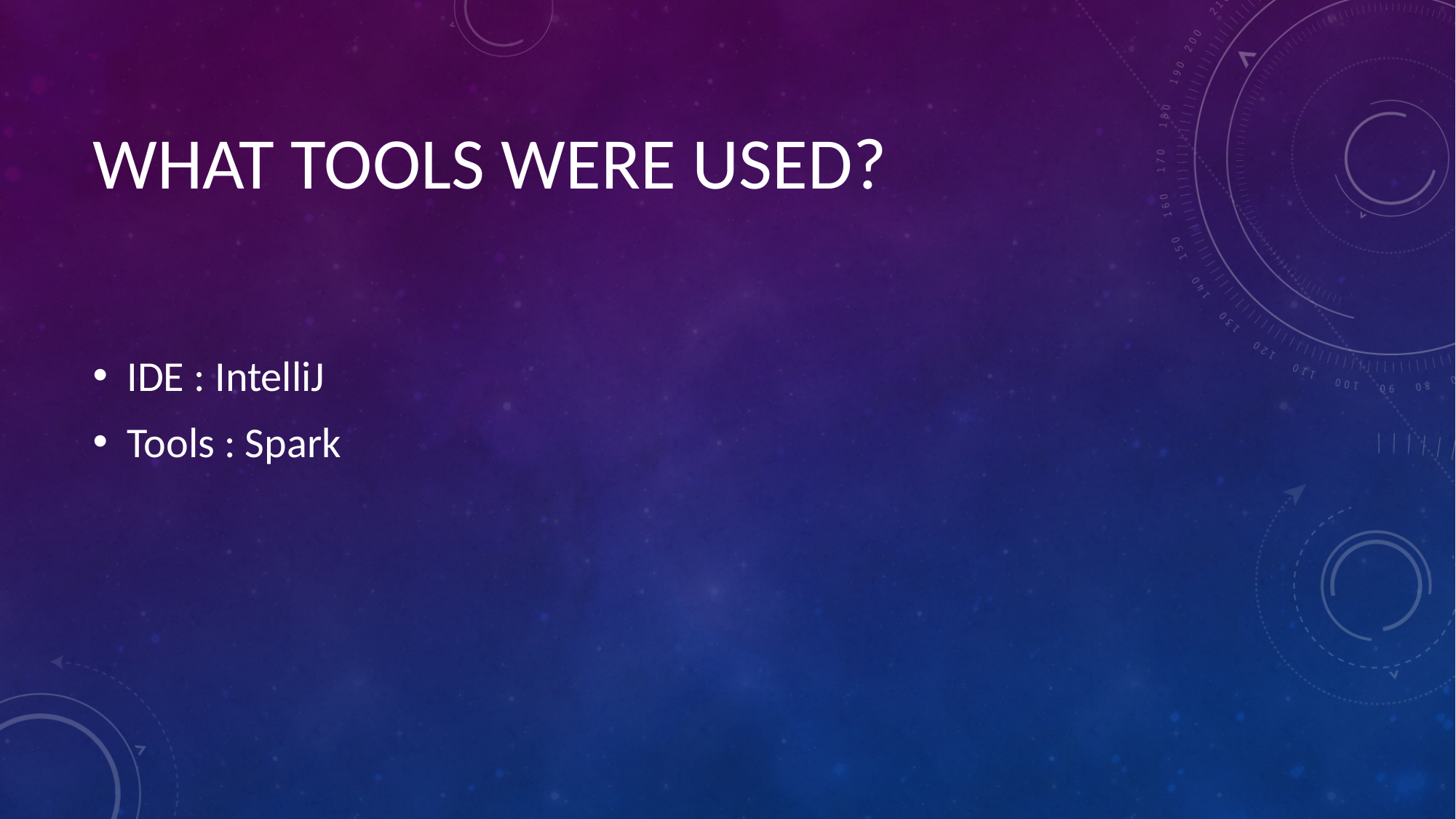

# What tools were used?
IDE : IntelliJ
Tools : Spark